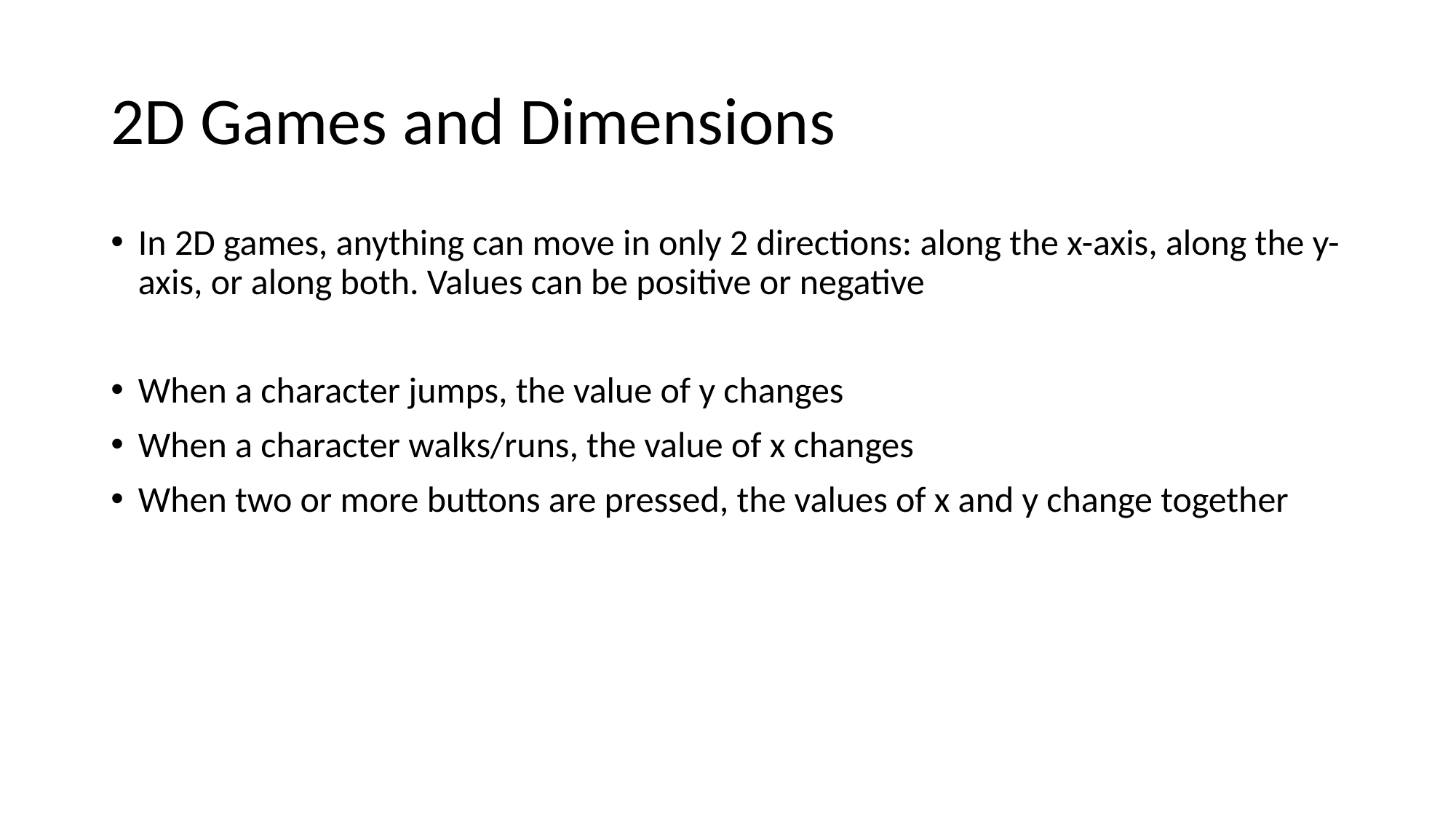

# 2D Games and Dimensions
In 2D games, anything can move in only 2 directions: along the x-axis, along the y-axis, or along both. Values can be positive or negative

When a character jumps, the value of y changes
When a character walks/runs, the value of x changes
When two or more buttons are pressed, the values of x and y change together